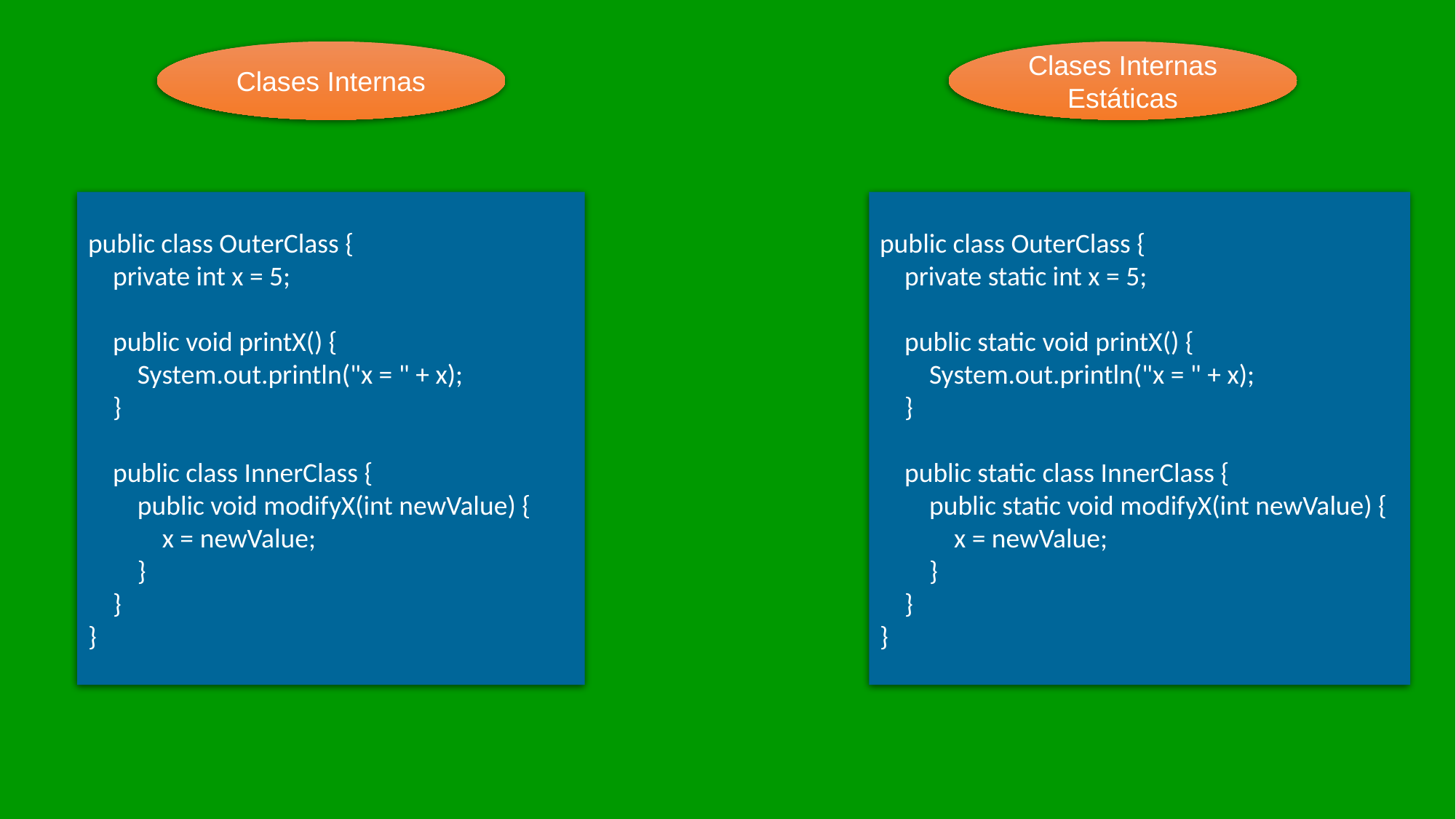

Clases Internas
Clases Internas Estáticas
public class OuterClass {
    private int x = 5;

    public void printX() {
        System.out.println("x = " + x);
    }

    public class InnerClass {
        public void modifyX(int newValue) {
            x = newValue;
        }
    }
}
public class OuterClass {
    private static int x = 5;

    public static void printX() {
        System.out.println("x = " + x);
    }

    public static class InnerClass {
        public static void modifyX(int newValue) {
            x = newValue;
        }
    }
}